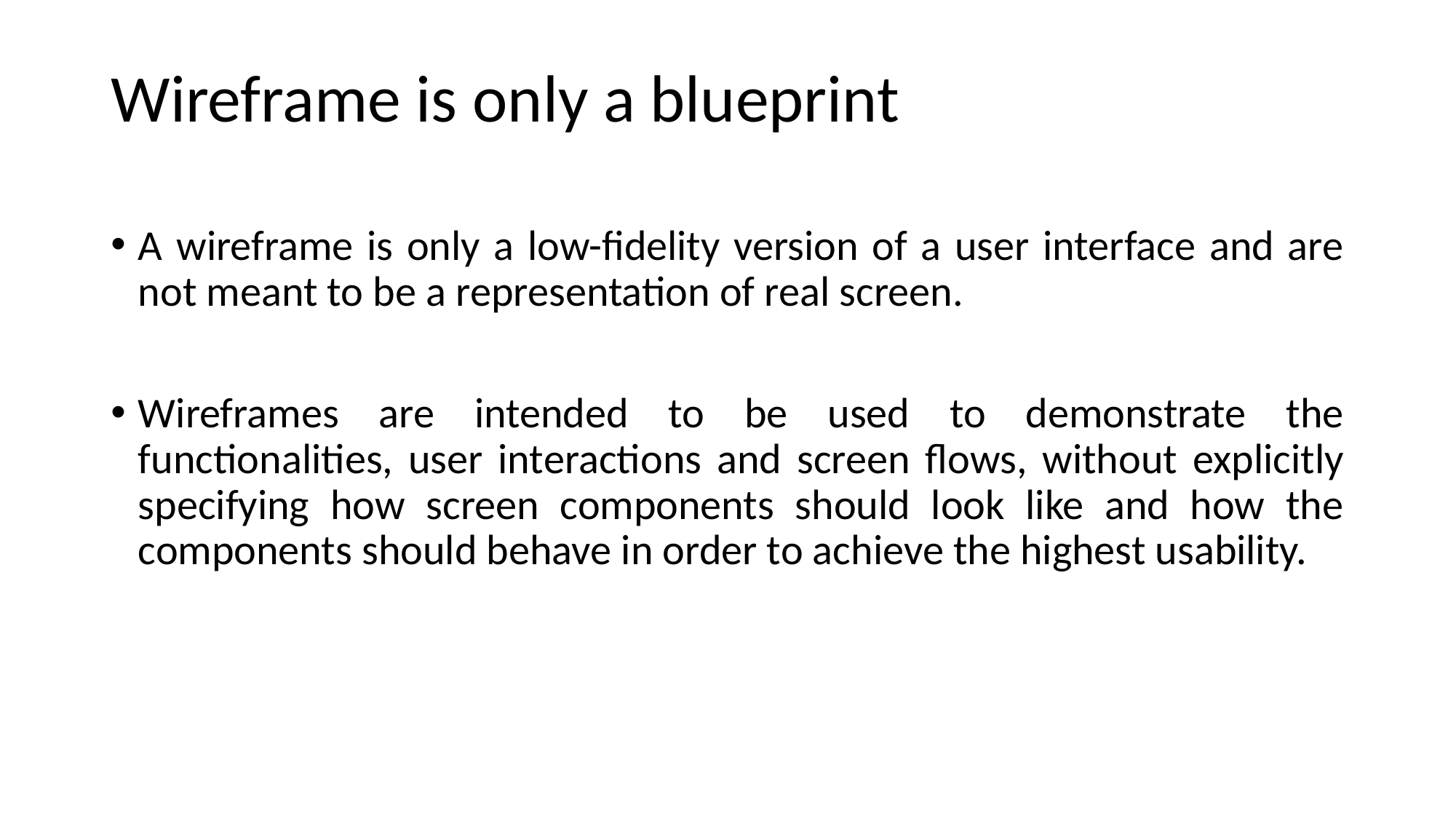

# Wireframe is only a blueprint
A wireframe is only a low-fidelity version of a user interface and are not meant to be a representation of real screen.

Wireframes are intended to be used to demonstrate the functionalities, user interactions and screen flows, without explicitly specifying how screen components should look like and how the components should behave in order to achieve the highest usability.